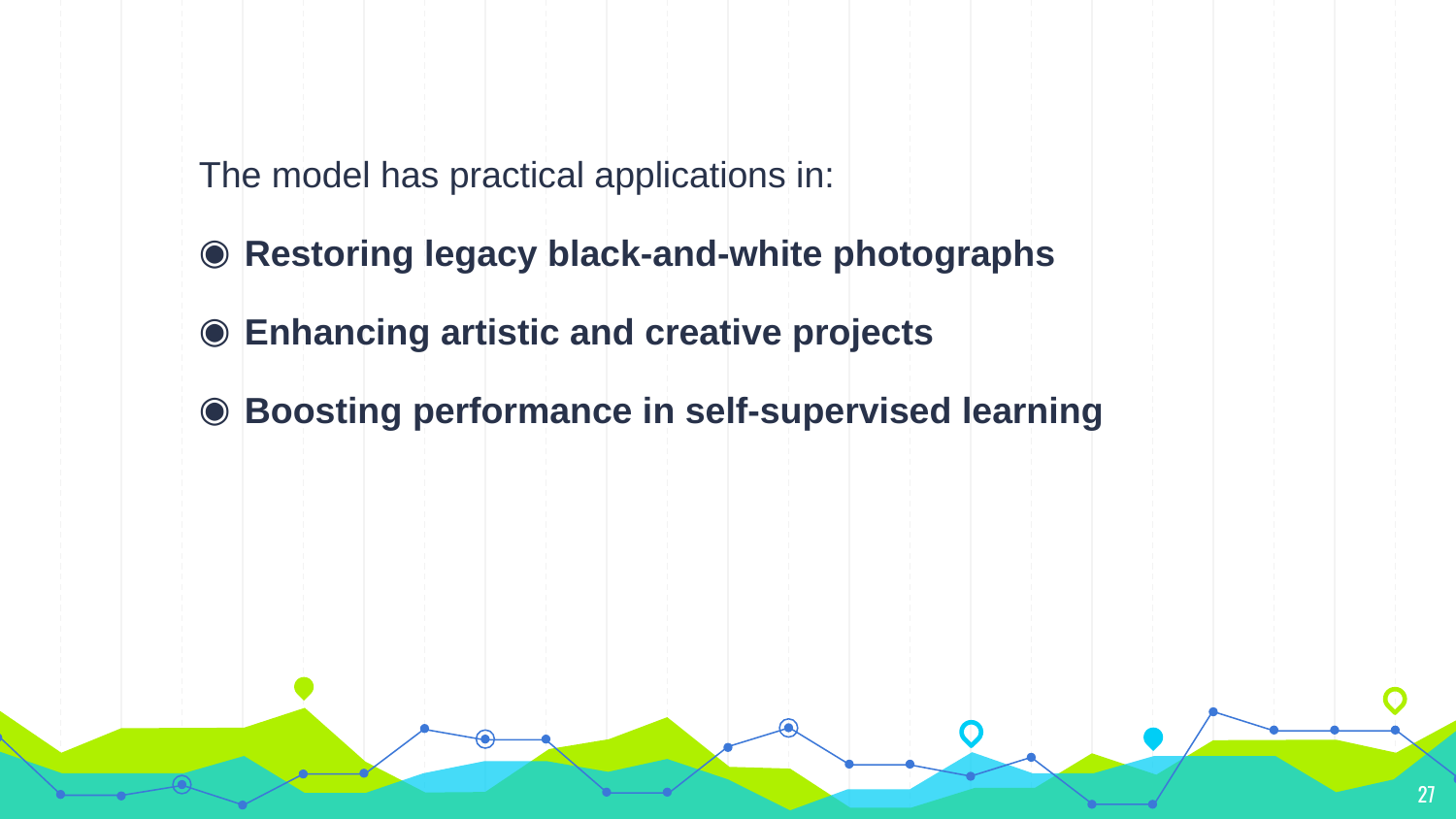

The model has practical applications in:
Restoring legacy black-and-white photographs
Enhancing artistic and creative projects
Boosting performance in self-supervised learning
27